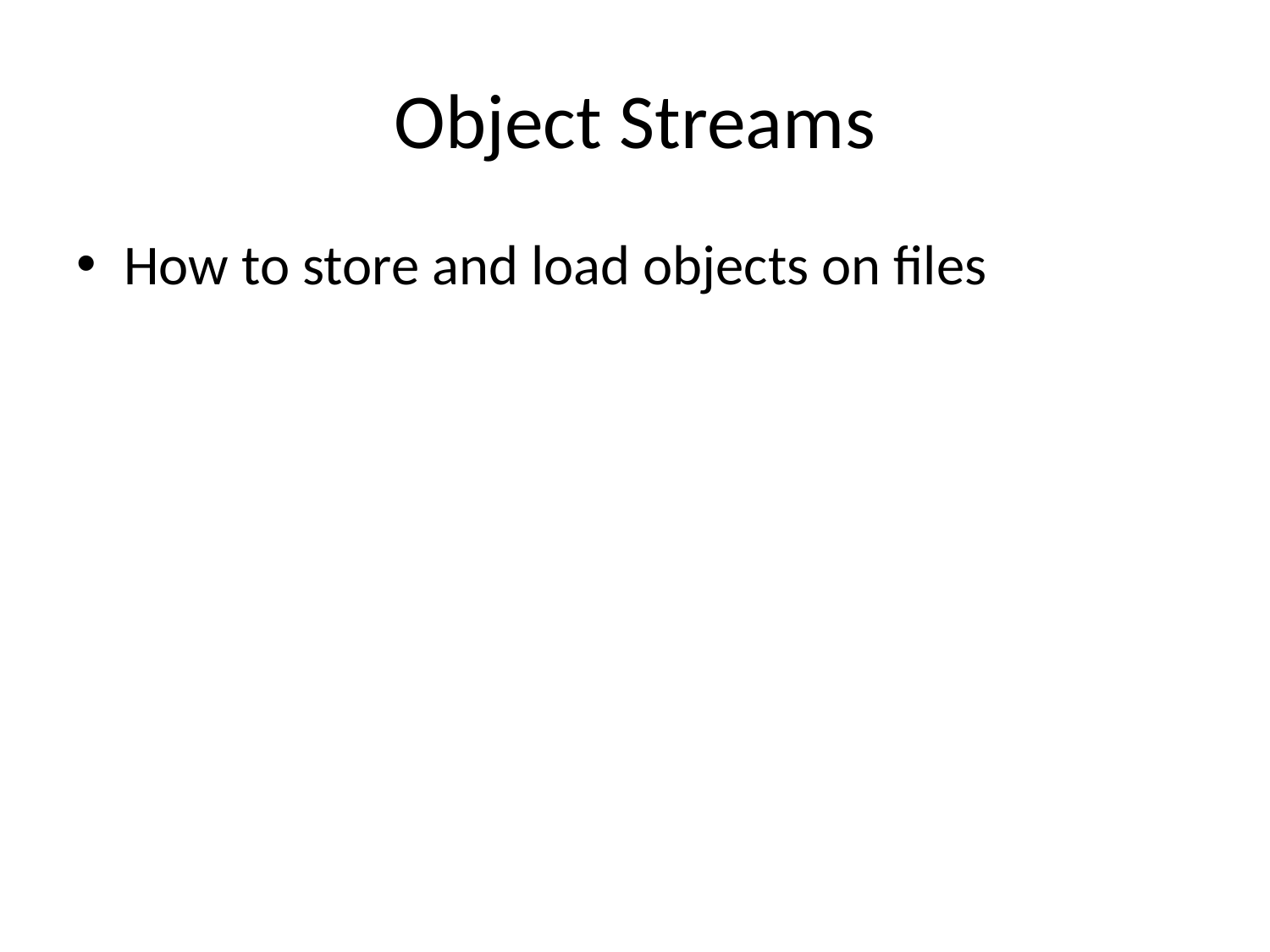

# Object Streams
How to store and load objects on files